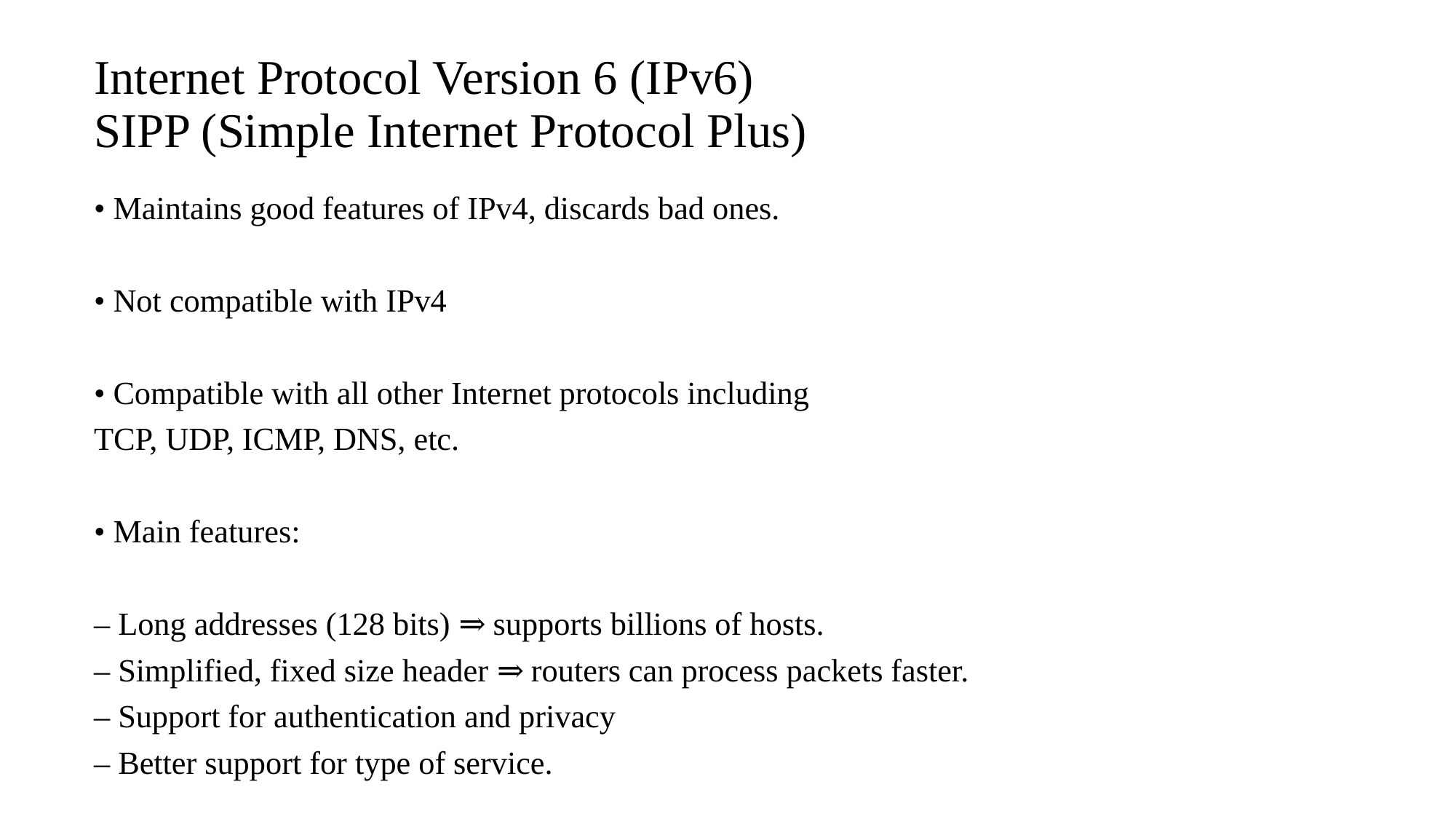

# Internet Protocol Version 6 (IPv6) SIPP (Simple Internet Protocol Plus)
• Maintains good features of IPv4, discards bad ones.

• Not compatible with IPv4

• Compatible with all other Internet protocols including
TCP, UDP, ICMP, DNS, etc.

• Main features:

– Long addresses (128 bits) ⇒ supports billions of hosts.
– Simplified, fixed size header ⇒ routers can process packets faster.
– Support for authentication and privacy
– Better support for type of service.